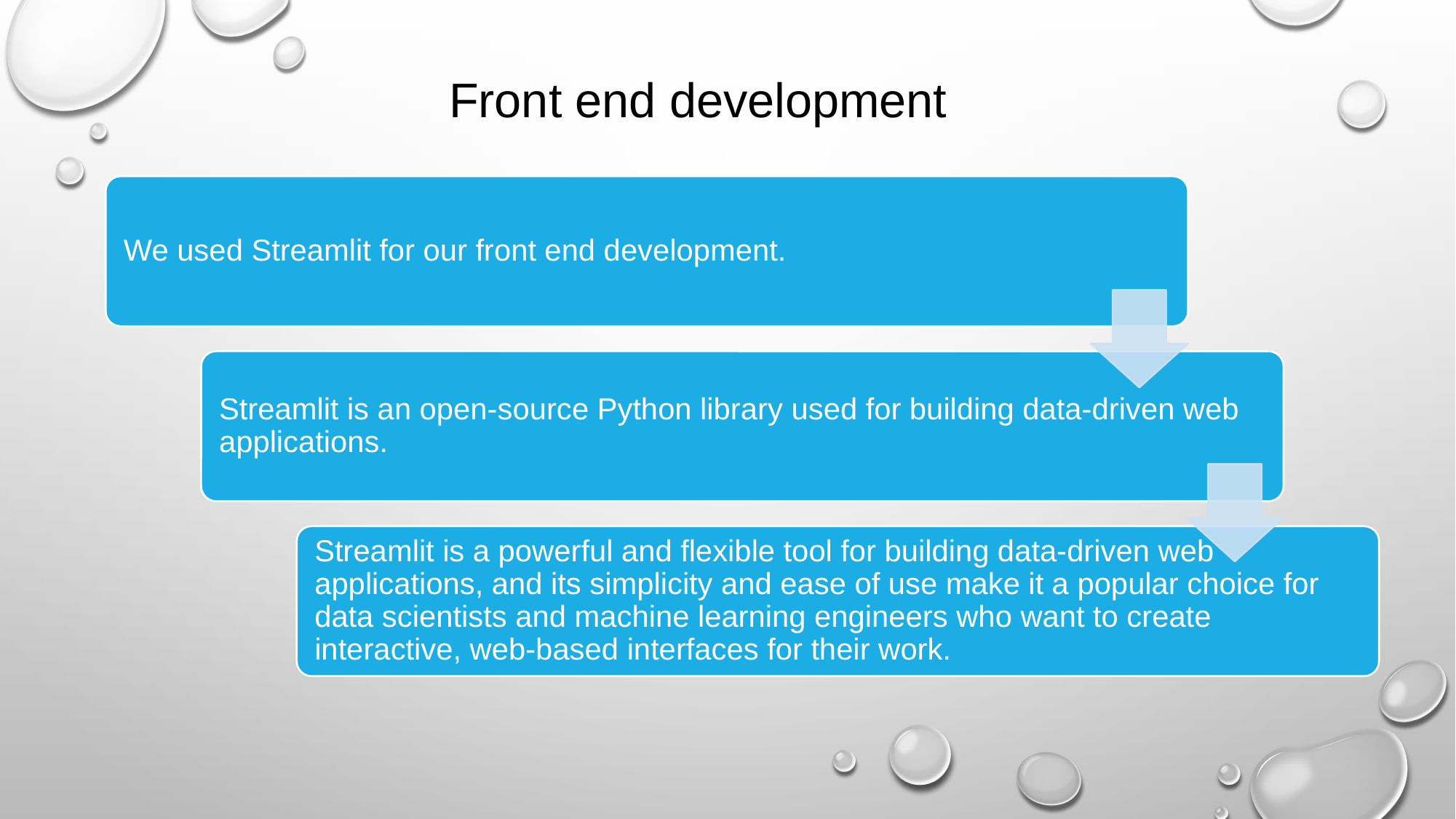

Front end development
We used Streamlit for our front end development.
Streamlit is an open-source Python library used for building data-driven web applications.
Streamlit is a powerful and flexible tool for building data-driven web applications, and its simplicity and ease of use make it a popular choice for data scientists and machine learning engineers who want to create interactive, web-based interfaces for their work.